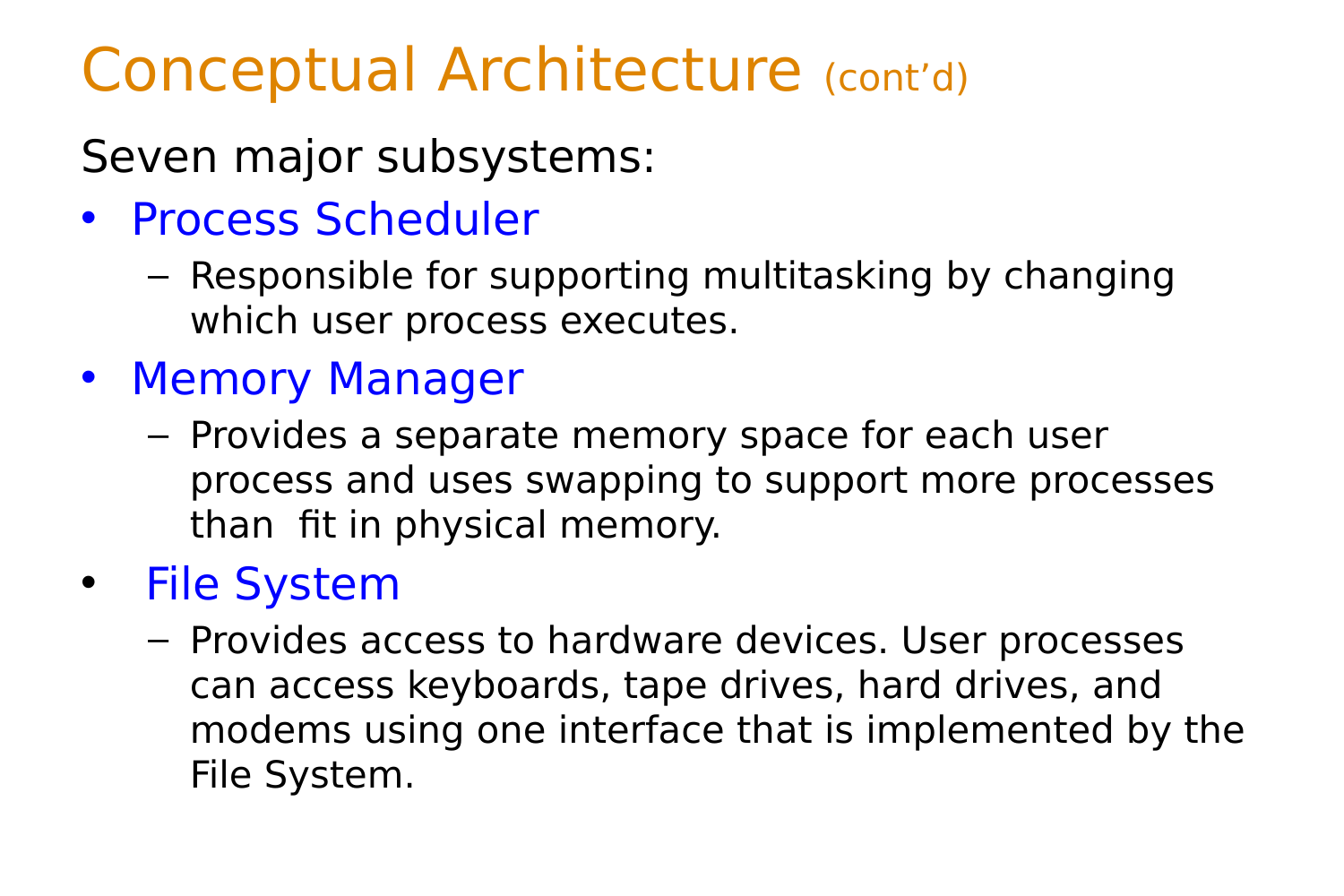

# Conceptual Architecture (cont’d)
Seven major subsystems:
Process Scheduler
Responsible for supporting multitasking by changing which user process executes.
Memory Manager
Provides a separate memory space for each user process and uses swapping to support more processes than  fit in physical memory.
 File System
Provides access to hardware devices. User processes can access keyboards, tape drives, hard drives, and modems using one interface that is implemented by the File System.